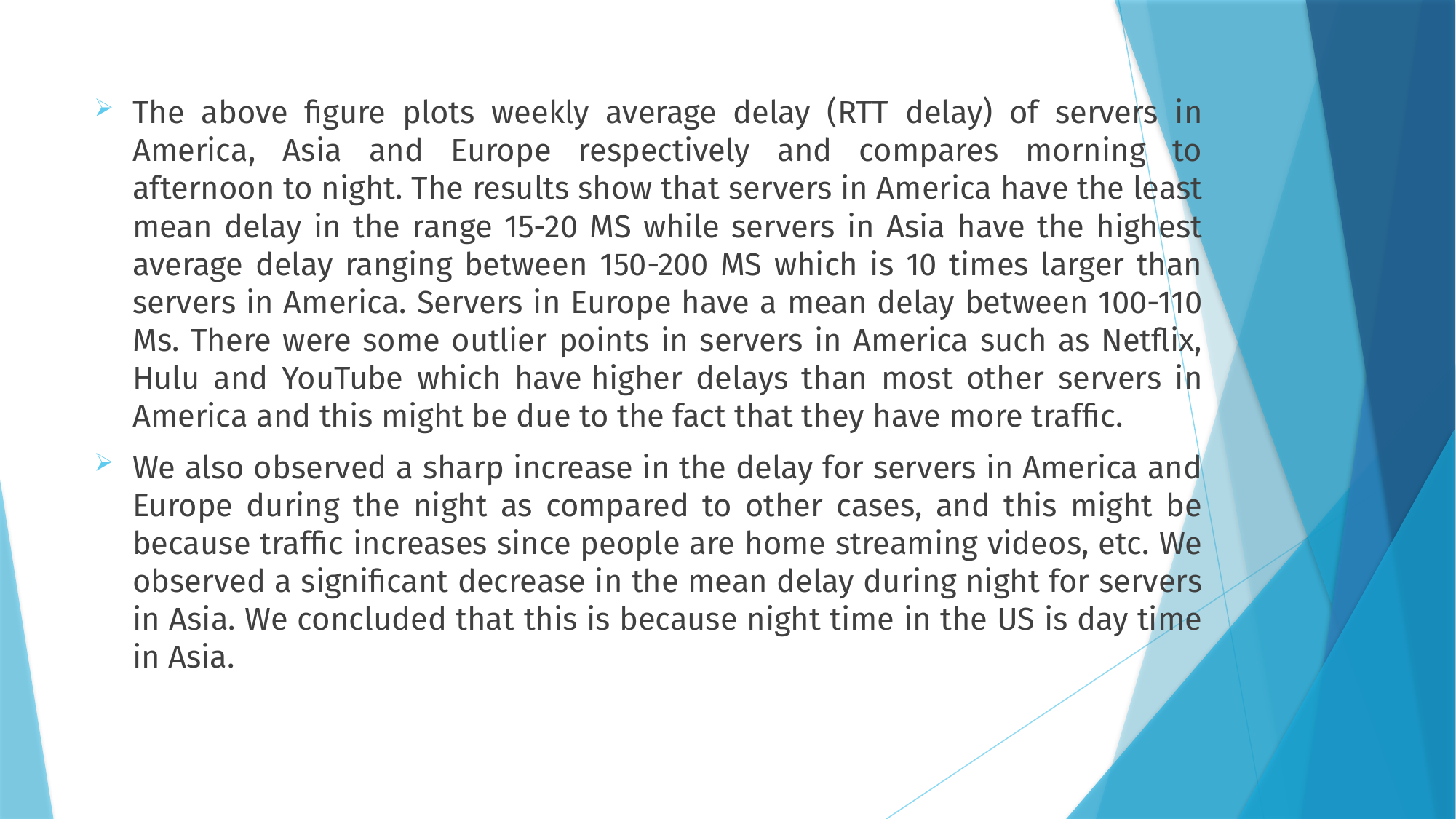

The above figure plots weekly average delay (RTT delay) of servers in America, Asia and Europe respectively and compares morning to afternoon to night. The results show that servers in America have the least mean delay in the range 15-20 MS while servers in Asia have the highest average delay ranging between 150-200 MS which is 10 times larger than servers in America. Servers in Europe have a mean delay between 100-110 Ms. There were some outlier points in servers in America such as Netflix, Hulu and YouTube which have higher delays than most other servers in America and this might be due to the fact that they have more traffic.
We also observed a sharp increase in the delay for servers in America and Europe during the night as compared to other cases, and this might be because traffic increases since people are home streaming videos, etc. We observed a significant decrease in the mean delay during night for servers in Asia. We concluded that this is because night time in the US is day time in Asia.